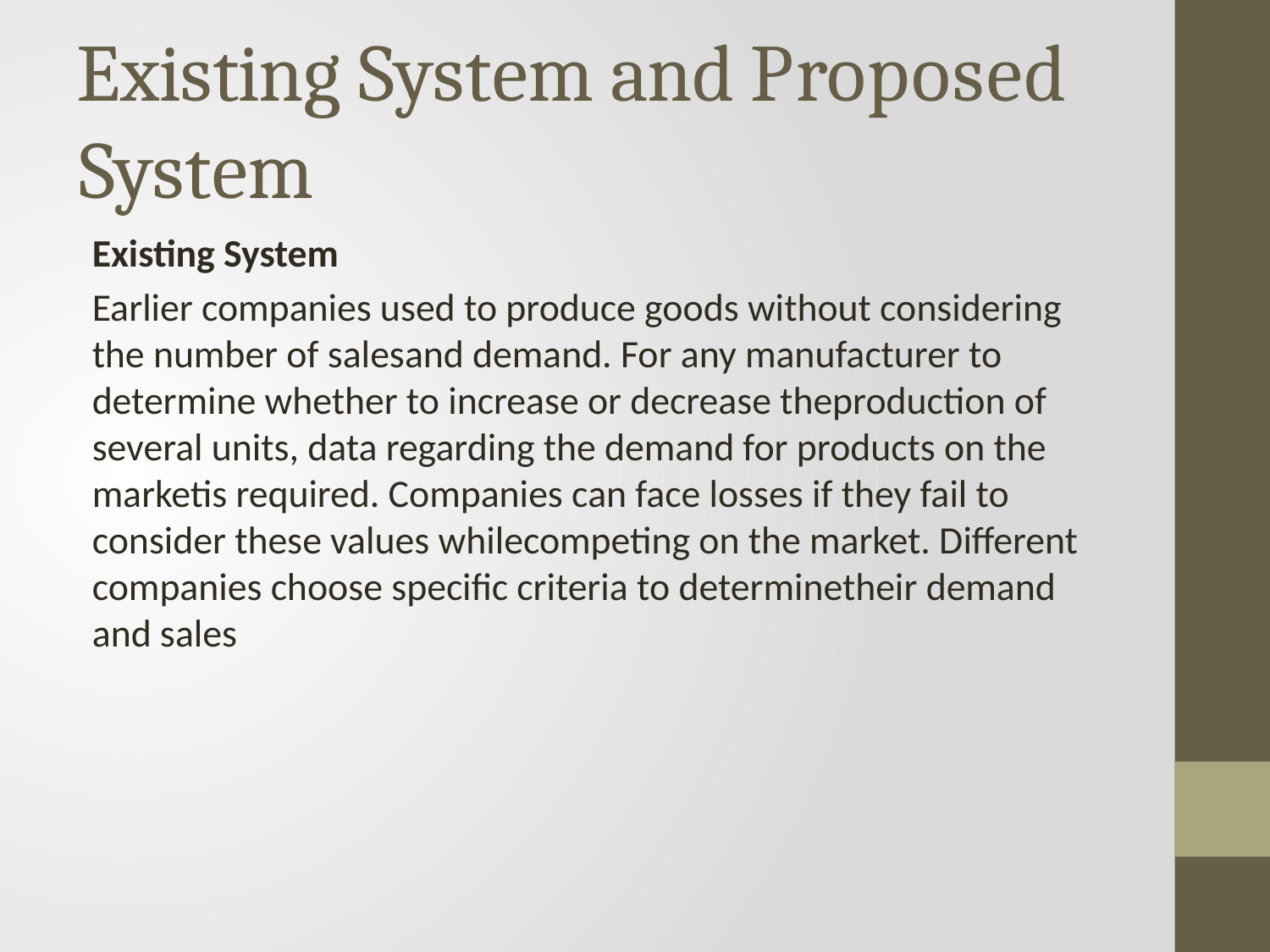

# Existing System and Proposed System
Existing System
Earlier companies used to produce goods without considering the number of salesand demand. For any manufacturer to determine whether to increase or decrease theproduction of several units, data regarding the demand for products on the marketis required. Companies can face losses if they fail to consider these values whilecompeting on the market. Different companies choose specific criteria to determinetheir demand and sales